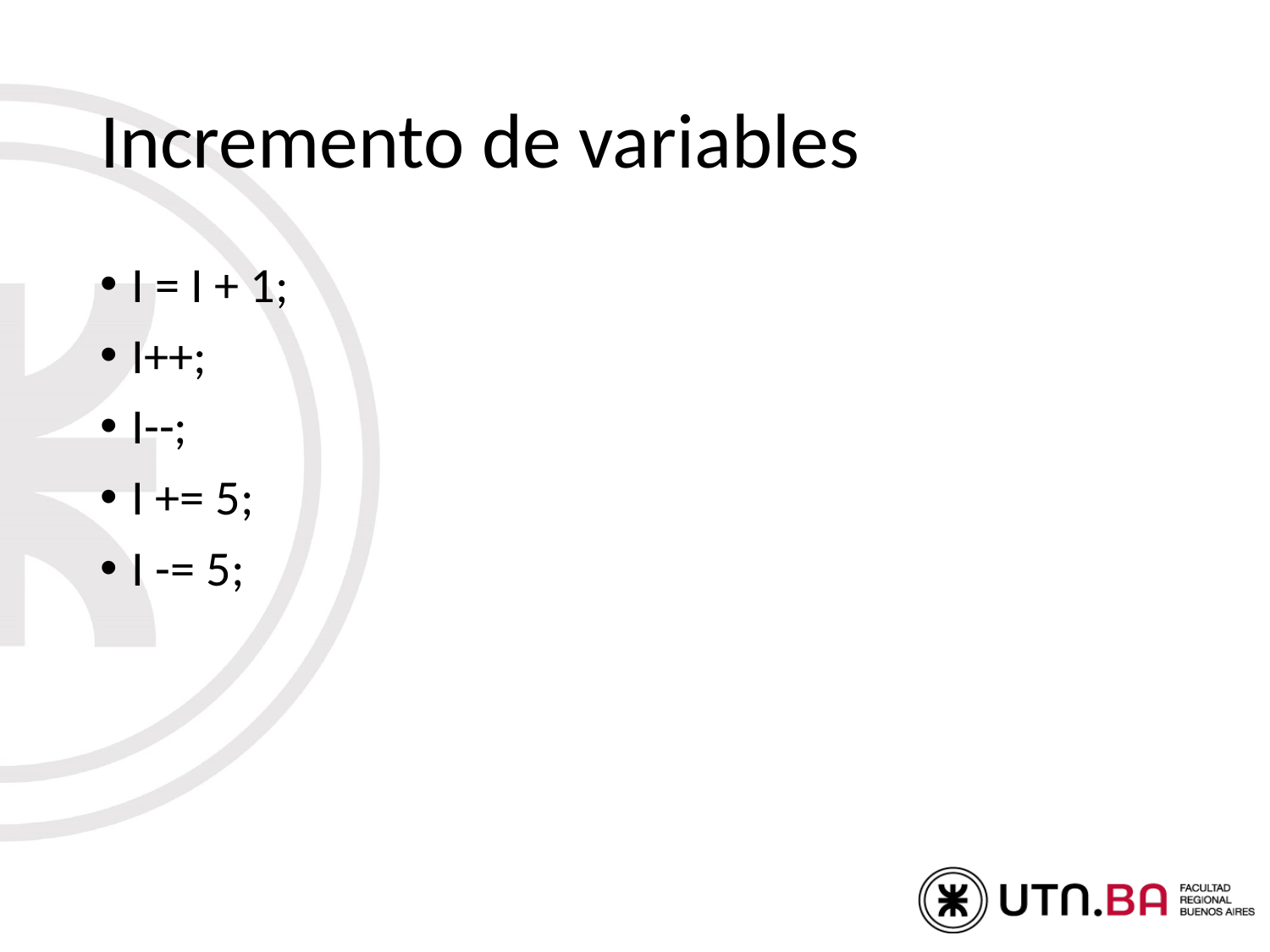

# Incremento de variables
I = I + 1;
I++;
I--;
I += 5;
I -= 5;